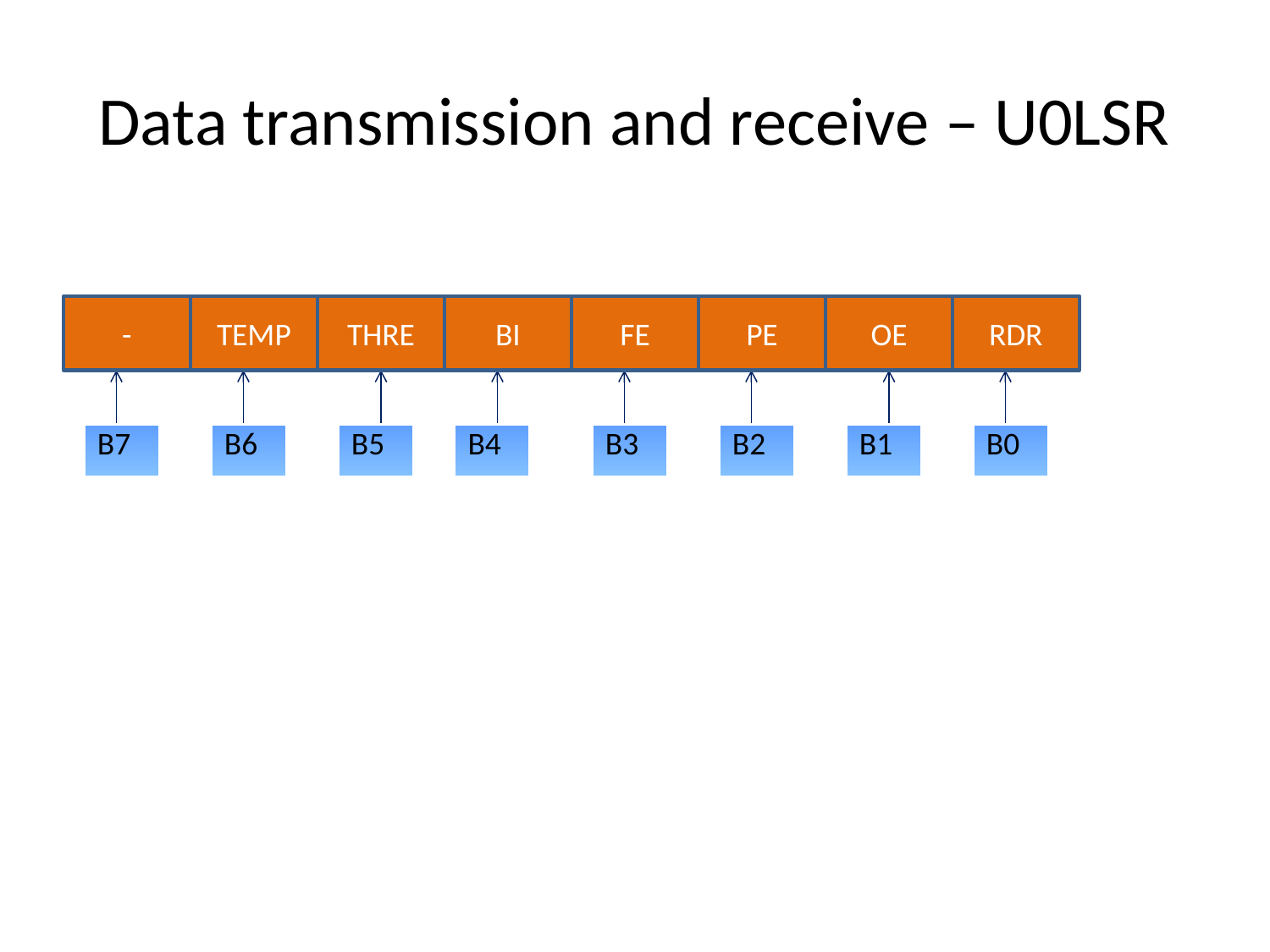

# Data transmission and receive – U0LSR
-
TEMP
THRE
BI
FE
PE
OE
RDR
| B7 |
| --- |
| B6 |
| --- |
| B5 |
| --- |
| B4 |
| --- |
| B3 |
| --- |
| B2 |
| --- |
| B1 |
| --- |
| B0 |
| --- |